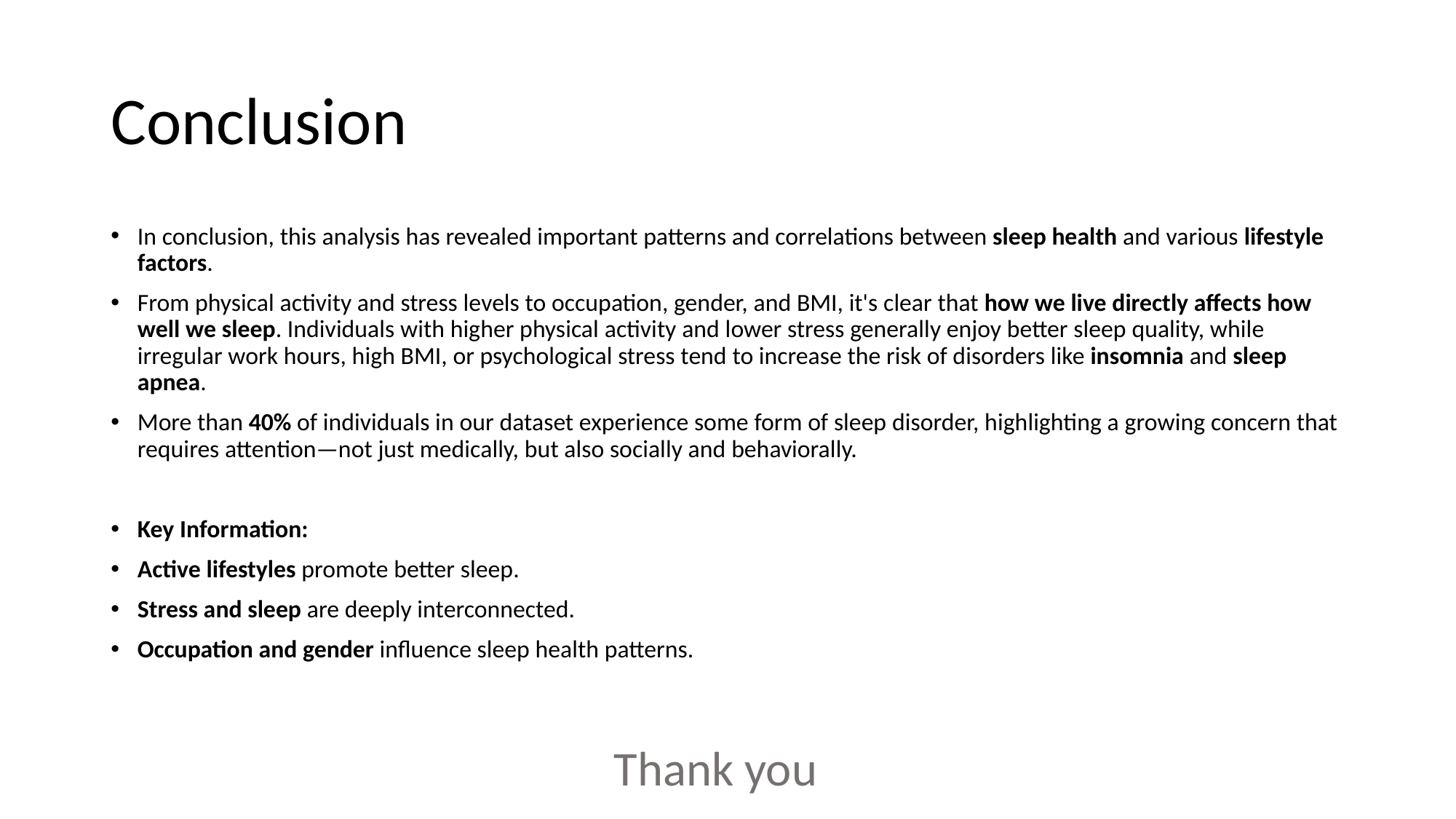

# Conclusion
In conclusion, this analysis has revealed important patterns and correlations between sleep health and various lifestyle factors.
From physical activity and stress levels to occupation, gender, and BMI, it's clear that how we live directly affects how well we sleep. Individuals with higher physical activity and lower stress generally enjoy better sleep quality, while irregular work hours, high BMI, or psychological stress tend to increase the risk of disorders like insomnia and sleep apnea.
More than 40% of individuals in our dataset experience some form of sleep disorder, highlighting a growing concern that requires attention—not just medically, but also socially and behaviorally.

Key Information:
Active lifestyles promote better sleep.
Stress and sleep are deeply interconnected.
Occupation and gender influence sleep health patterns.

Thank you